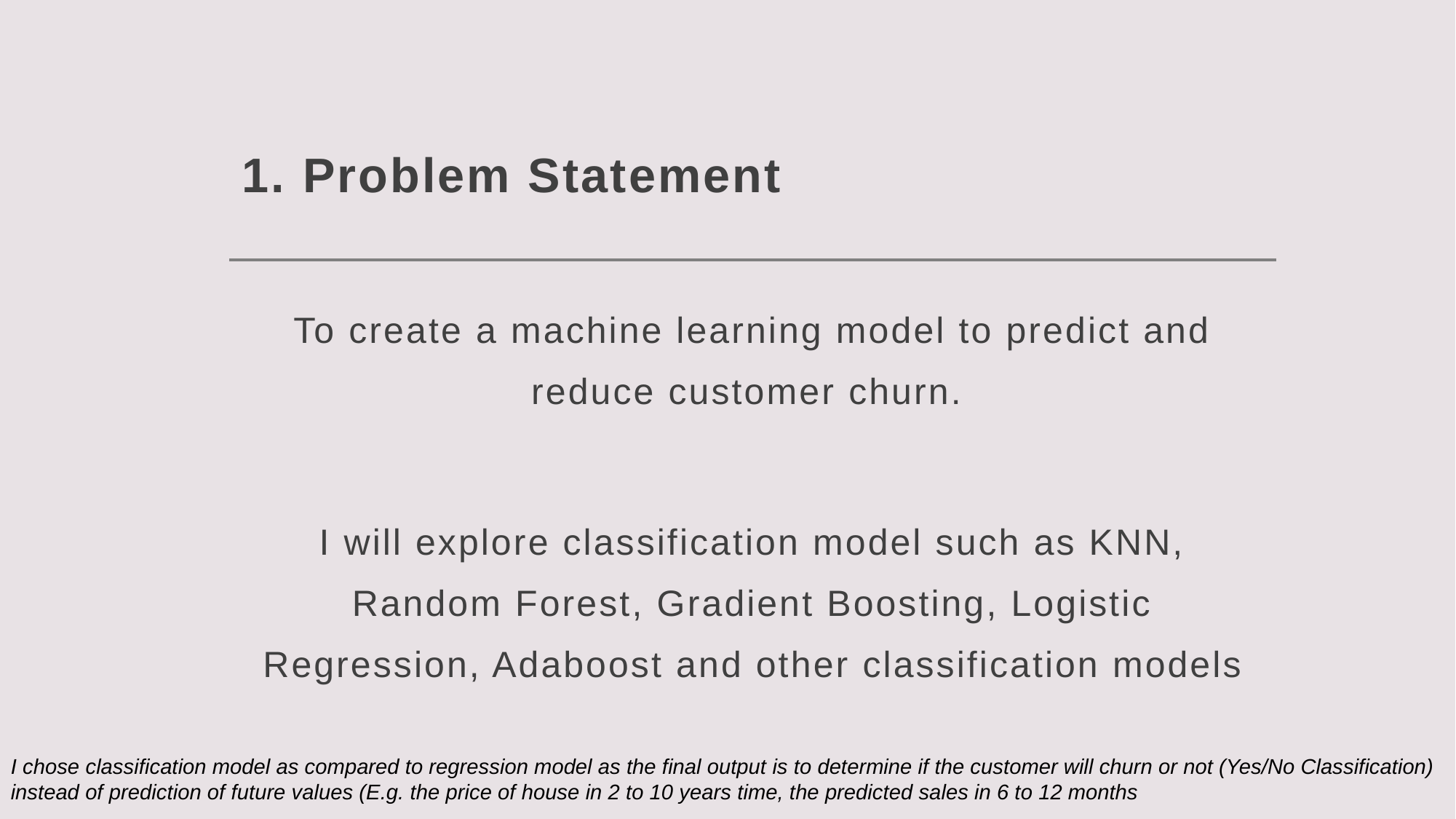

# 1. Problem Statement
To create a machine learning model to predict and reduce customer churn.

I will explore classification model such as KNN, Random Forest, Gradient Boosting, Logistic Regression, Adaboost and other classification models
I chose classification model as compared to regression model as the final output is to determine if the customer will churn or not (Yes/No Classification) instead of prediction of future values (E.g. the price of house in 2 to 10 years time, the predicted sales in 6 to 12 months